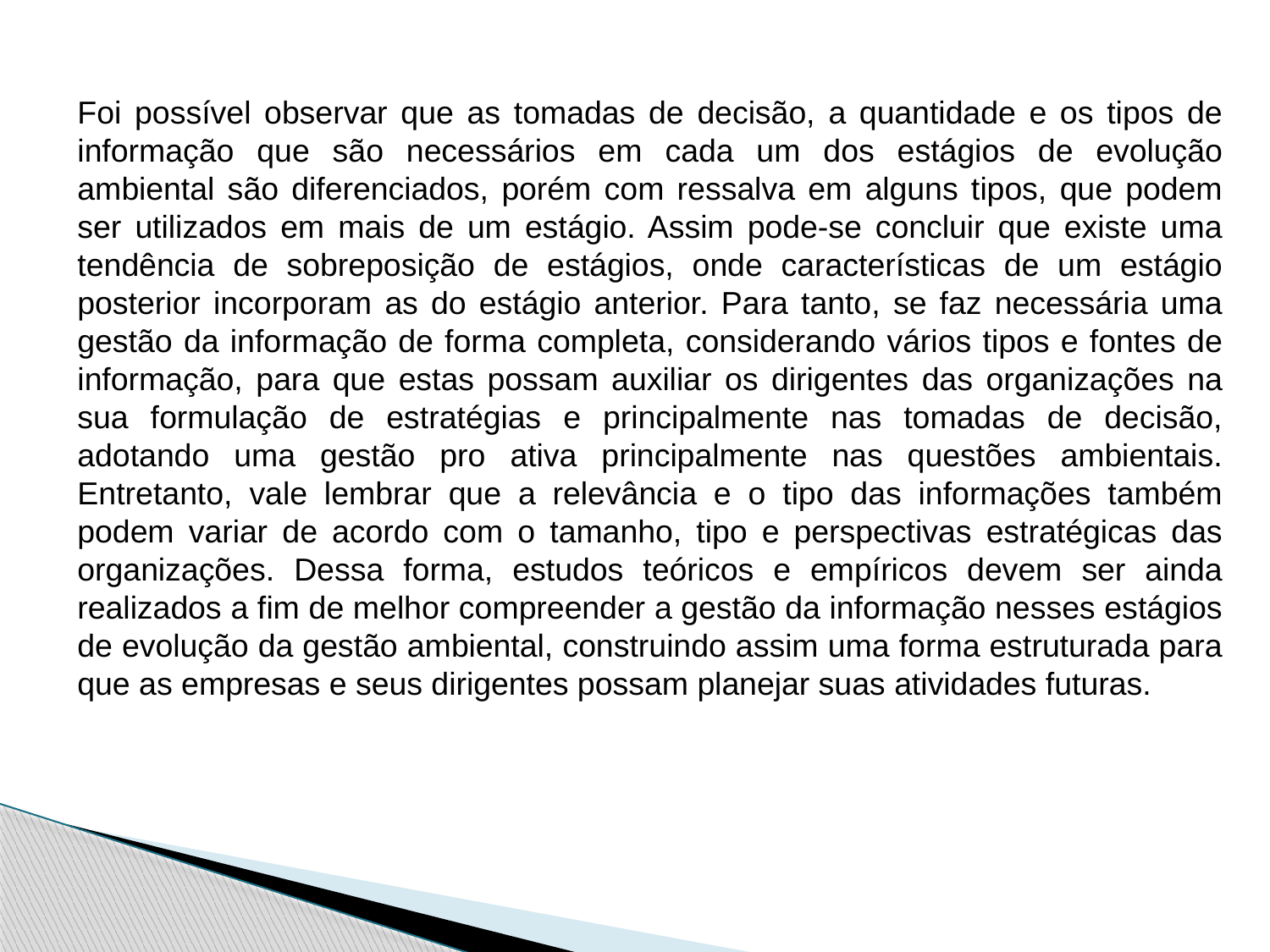

Foi possível observar que as tomadas de decisão, a quantidade e os tipos de informação que são necessários em cada um dos estágios de evolução ambiental são diferenciados, porém com ressalva em alguns tipos, que podem ser utilizados em mais de um estágio. Assim pode-se concluir que existe uma tendência de sobreposição de estágios, onde características de um estágio posterior incorporam as do estágio anterior. Para tanto, se faz necessária uma gestão da informação de forma completa, considerando vários tipos e fontes de informação, para que estas possam auxiliar os dirigentes das organizações na sua formulação de estratégias e principalmente nas tomadas de decisão, adotando uma gestão pro ativa principalmente nas questões ambientais. Entretanto, vale lembrar que a relevância e o tipo das informações também podem variar de acordo com o tamanho, tipo e perspectivas estratégicas das organizações. Dessa forma, estudos teóricos e empíricos devem ser ainda realizados a fim de melhor compreender a gestão da informação nesses estágios de evolução da gestão ambiental, construindo assim uma forma estruturada para que as empresas e seus dirigentes possam planejar suas atividades futuras.